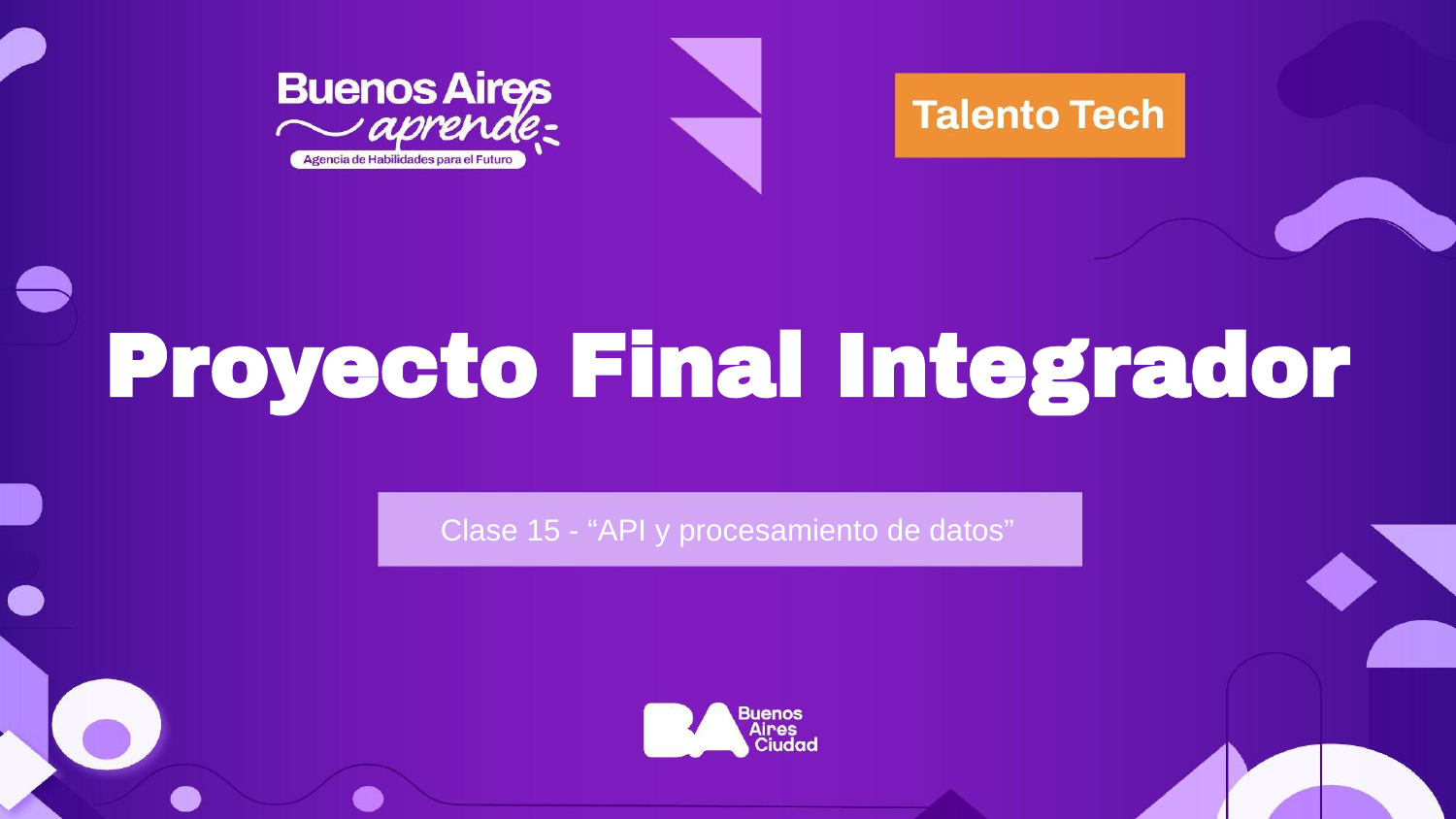

Proyecto Final Integrador
Clase 15 - “API y procesamiento de datos”